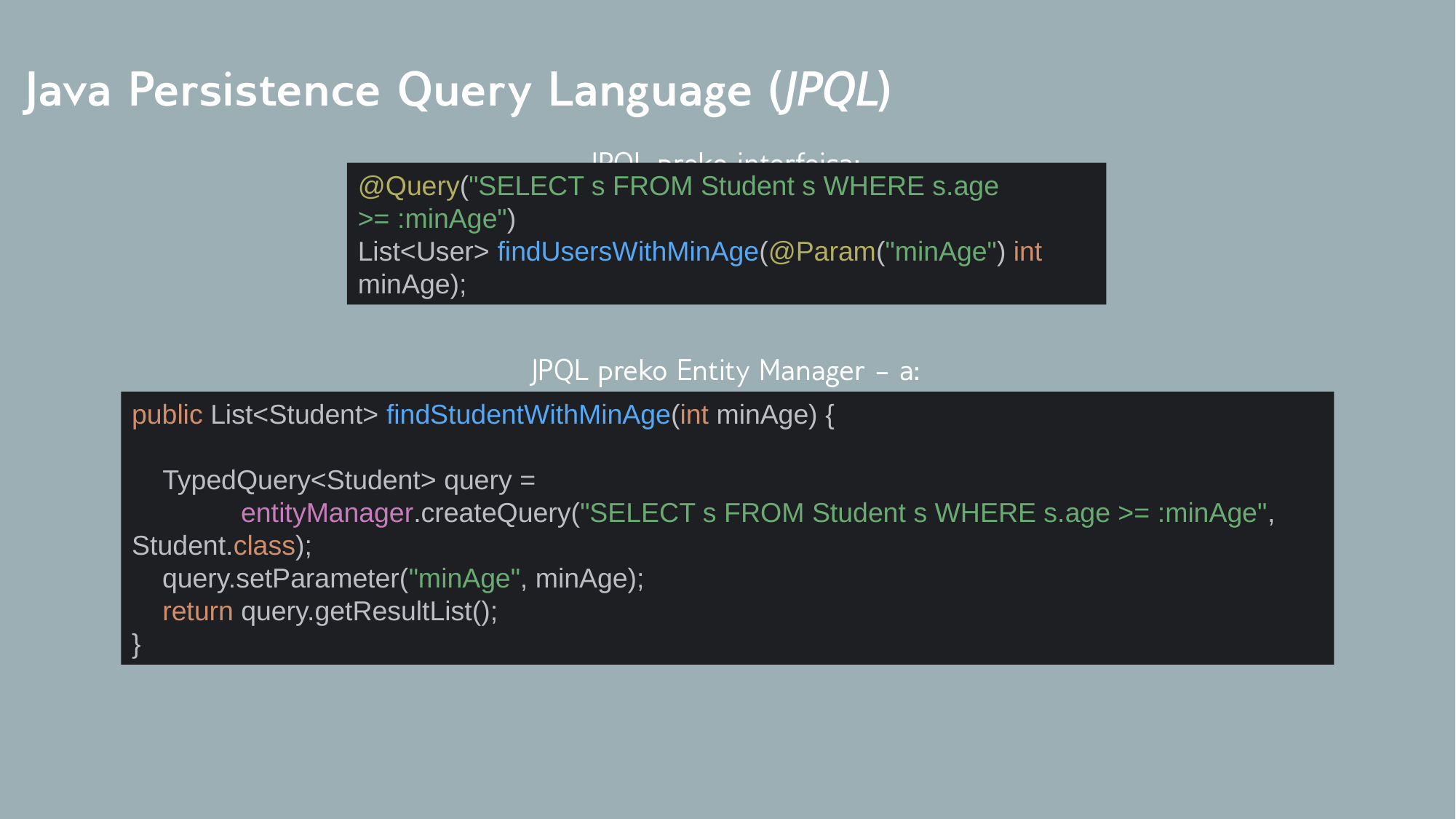

Java Persistence Query Language (JPQL)
JPQL preko interfejsa:

JPQL preko Entity Manager – a:

@Query("SELECT s FROM Student s WHERE s.age >= :minAge")
List<User> findUsersWithMinAge(@Param("minAge") int minAge);
public List<Student> findStudentWithMinAge(int minAge) {
    TypedQuery<Student> query =
	entityManager.createQuery("SELECT s FROM Student s WHERE s.age >= :minAge", Student.class);
    query.setParameter("minAge", minAge);
    return query.getResultList();
}